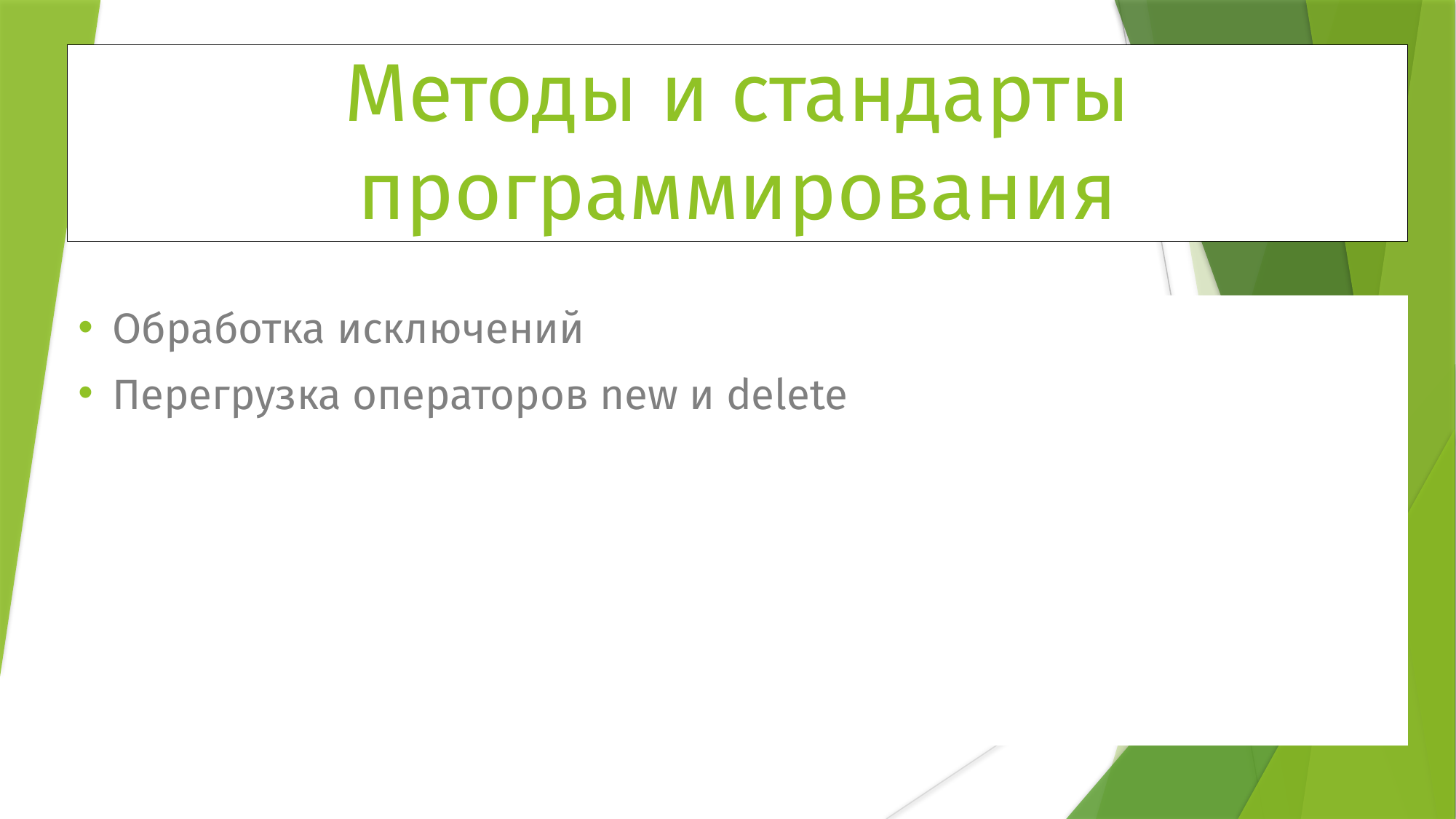

# Методы и стандарты программирования
Обработка исключений
Перегрузка операторов new и delete